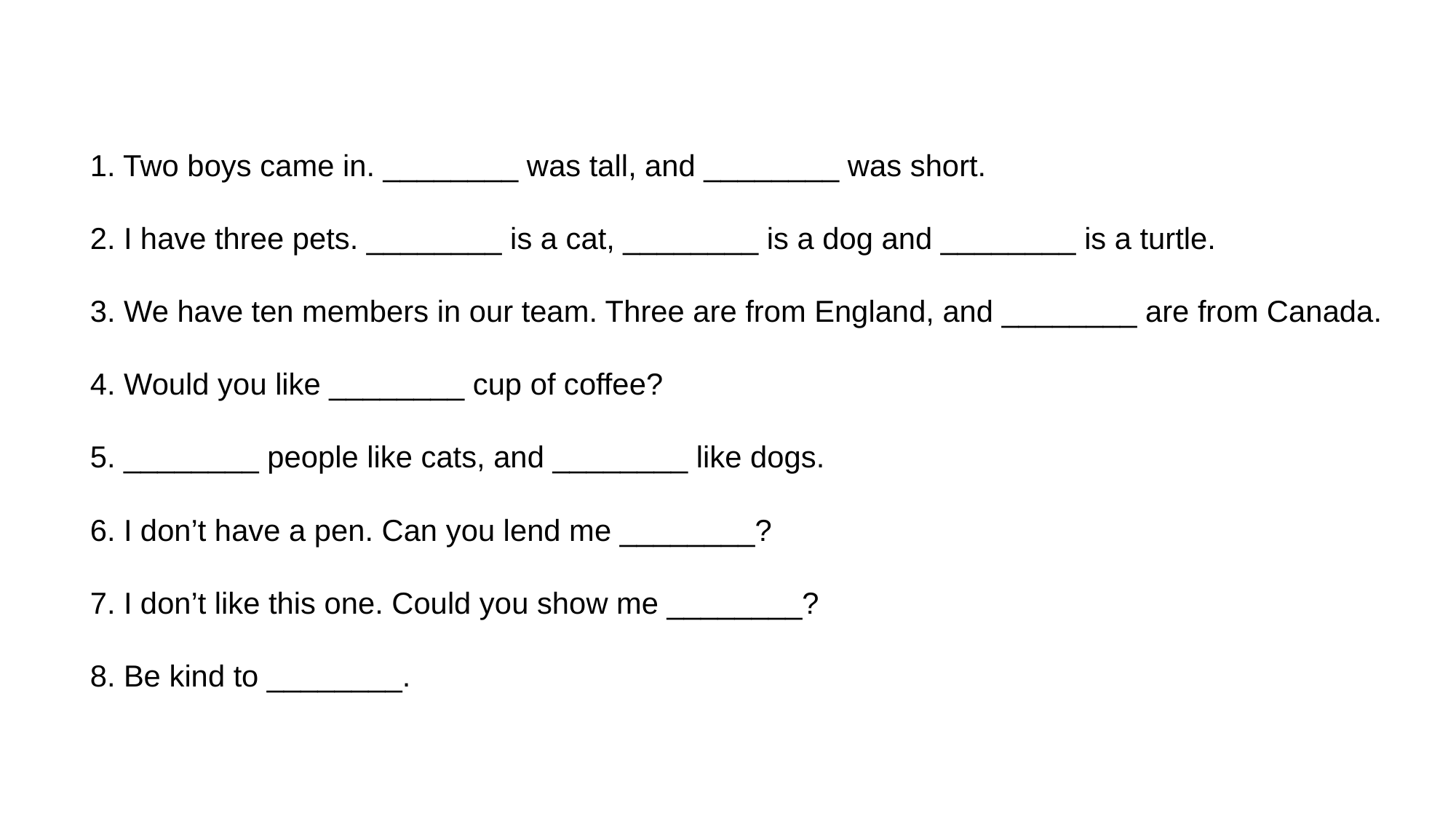

1. Two boys came in. ________ was tall, and ________ was short.

2. I have three pets. ________ is a cat, ________ is a dog and ________ is a turtle.

3. We have ten members in our team. Three are from England, and ________ are from Canada.

4. Would you like ________ cup of coffee?

5. ________ people like cats, and ________ like dogs.

6. I don’t have a pen. Can you lend me ________?

7. I don’t like this one. Could you show me ________?

8. Be kind to ________.